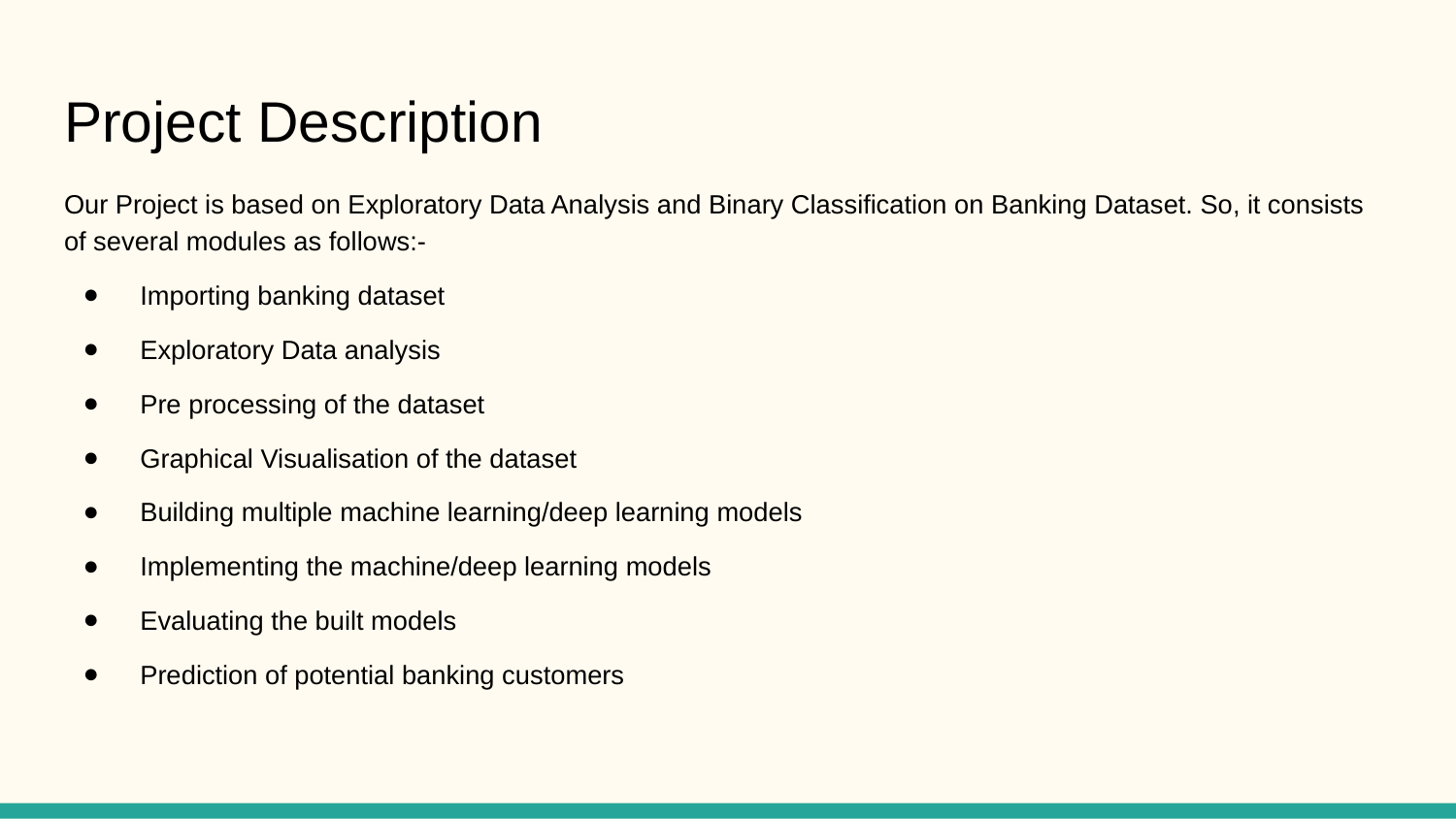

# Project Description
Our Project is based on Exploratory Data Analysis and Binary Classification on Banking Dataset. So, it consists of several modules as follows:-
Importing banking dataset
Exploratory Data analysis
Pre processing of the dataset
Graphical Visualisation of the dataset
Building multiple machine learning/deep learning models
Implementing the machine/deep learning models
Evaluating the built models
Prediction of potential banking customers